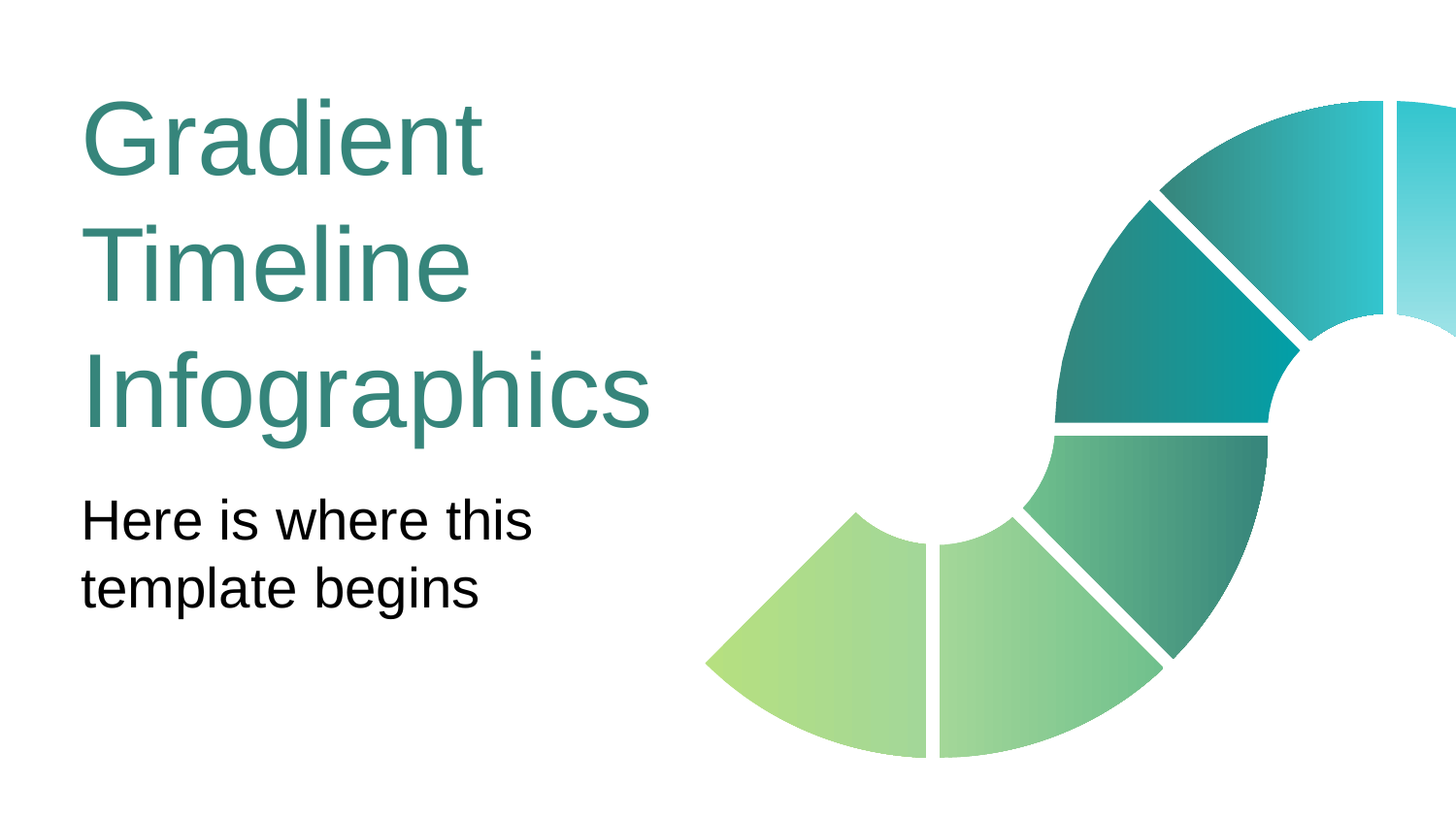

# Gradient Timeline Infographics

Here is where this template begins